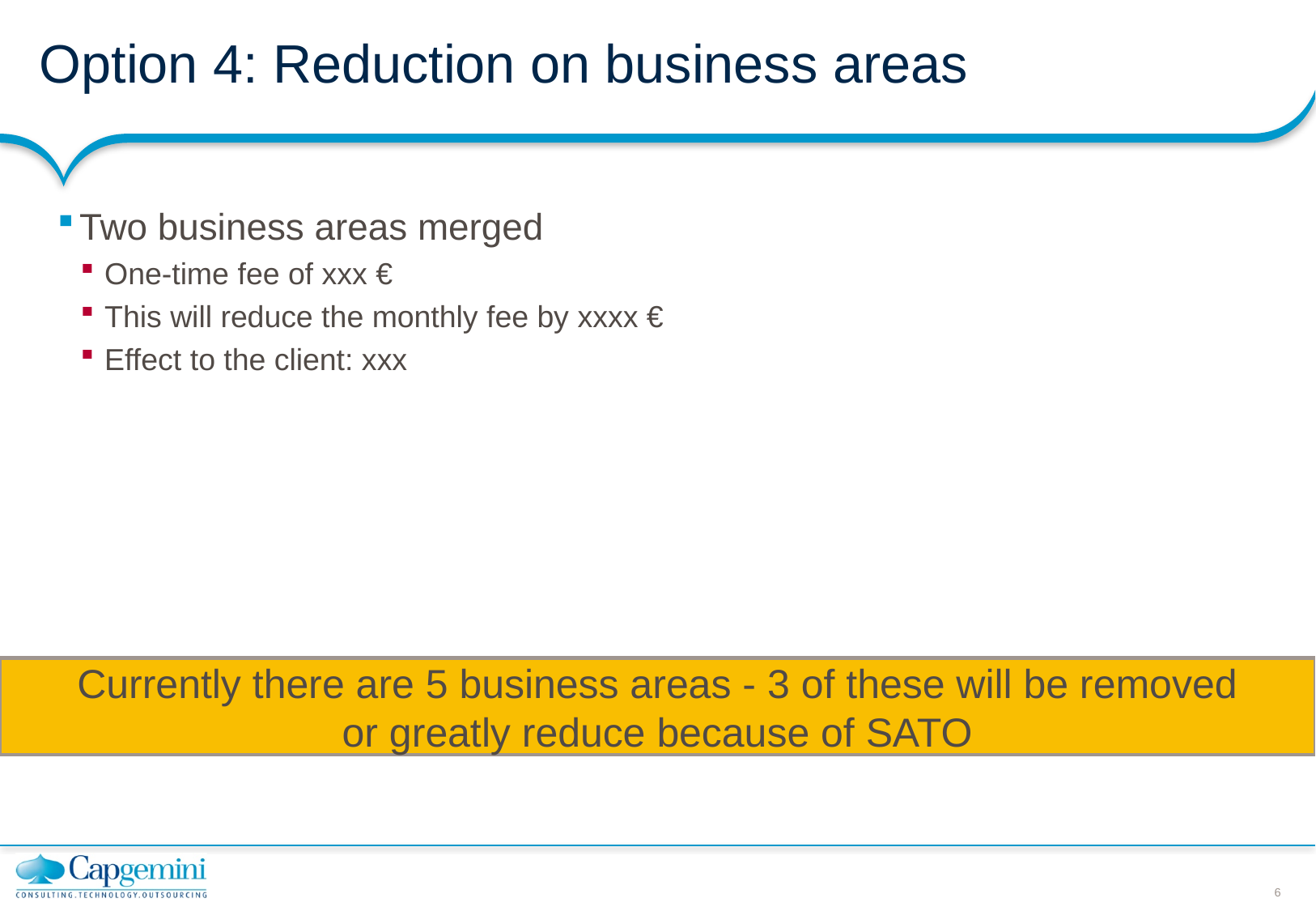

# Option 4: Reduction on business areas
Two business areas merged
One-time fee of xxx €
This will reduce the monthly fee by xxxx €
Effect to the client: xxx

Currently there are 5 business areas - 3 of these will be removed
or greatly reduce because of SATO